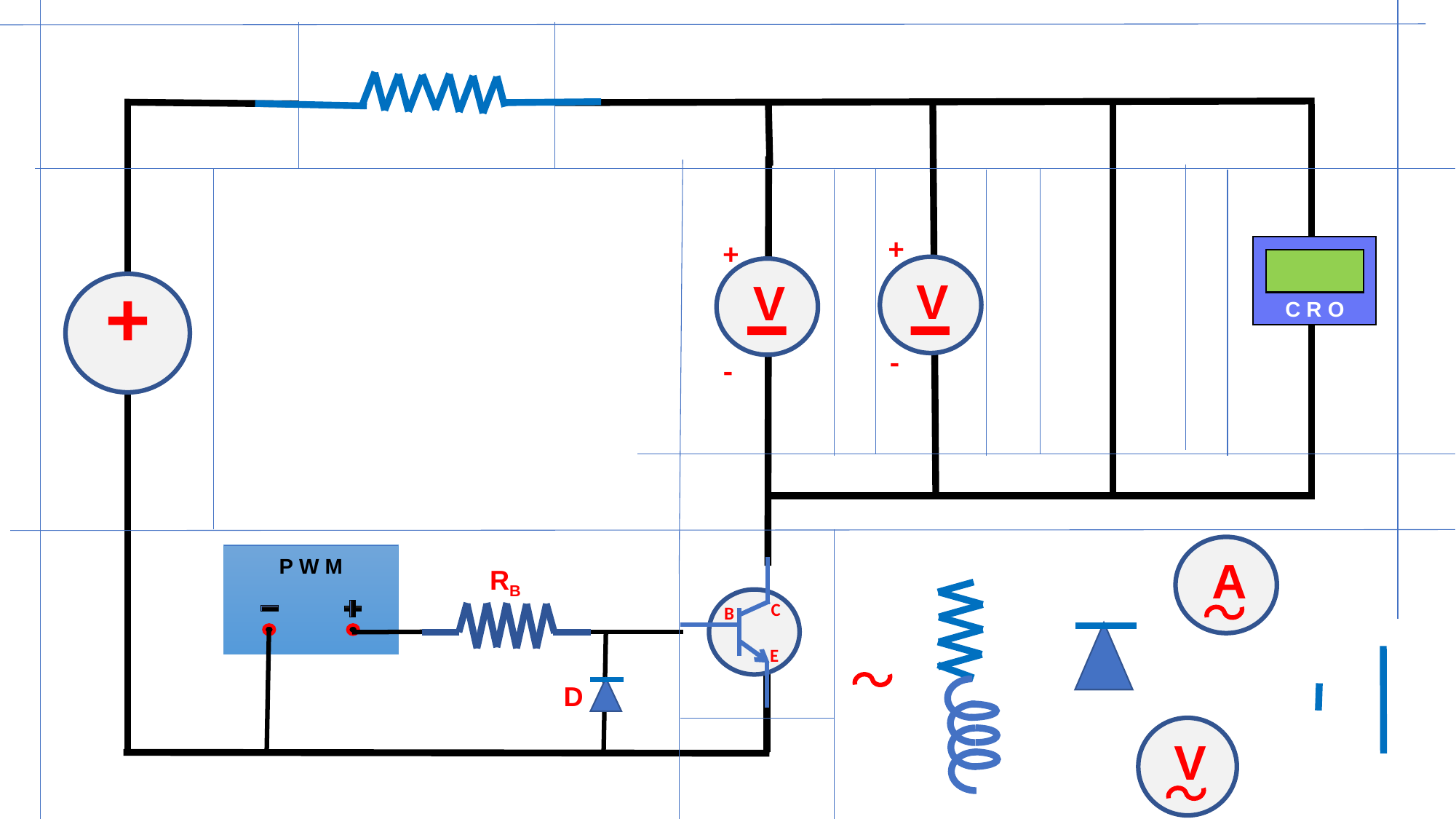

+
+

C R O

V
V

-
-

A

P W M

RB

C
B

E

D

V